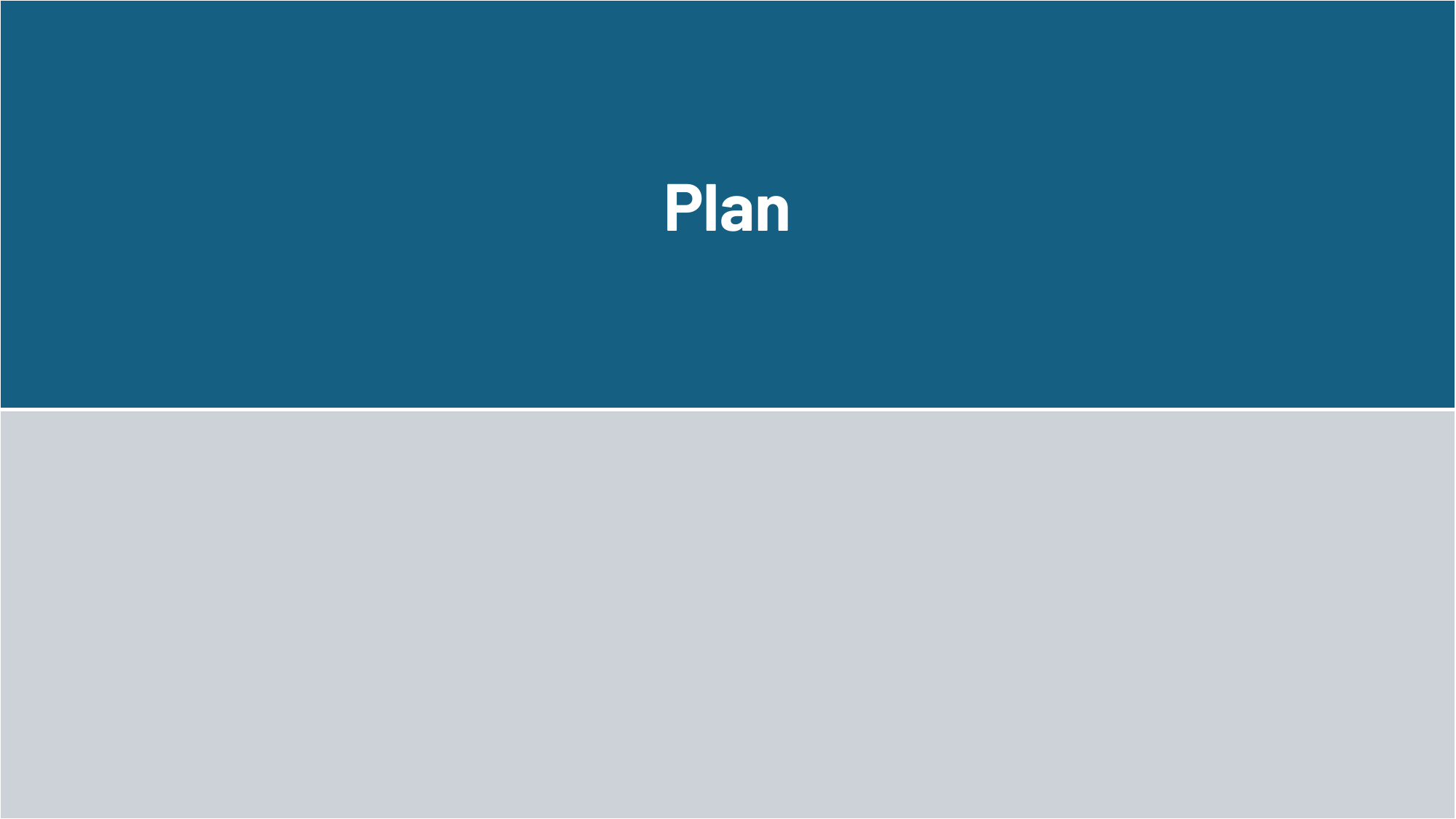

| Plan |
| --- |
|  |